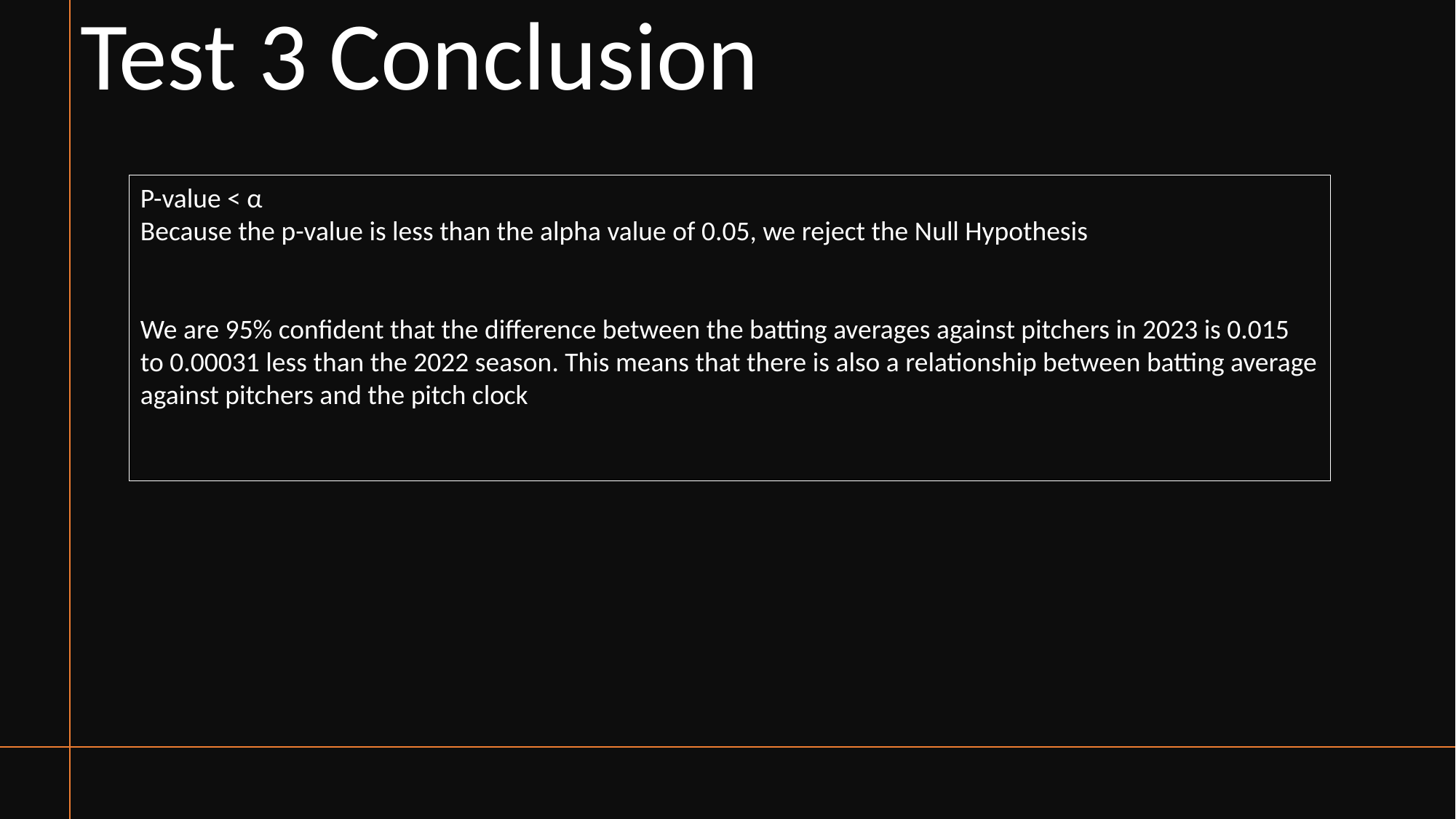

# Test 3 Conclusion
P-value < α
Because the p-value is less than the alpha value of 0.05, we reject the Null Hypothesis

We are 95% confident that the difference between the batting averages against pitchers in 2023 is 0.015 to 0.00031 less than the 2022 season. This means that there is also a relationship between batting average against pitchers and the pitch clock